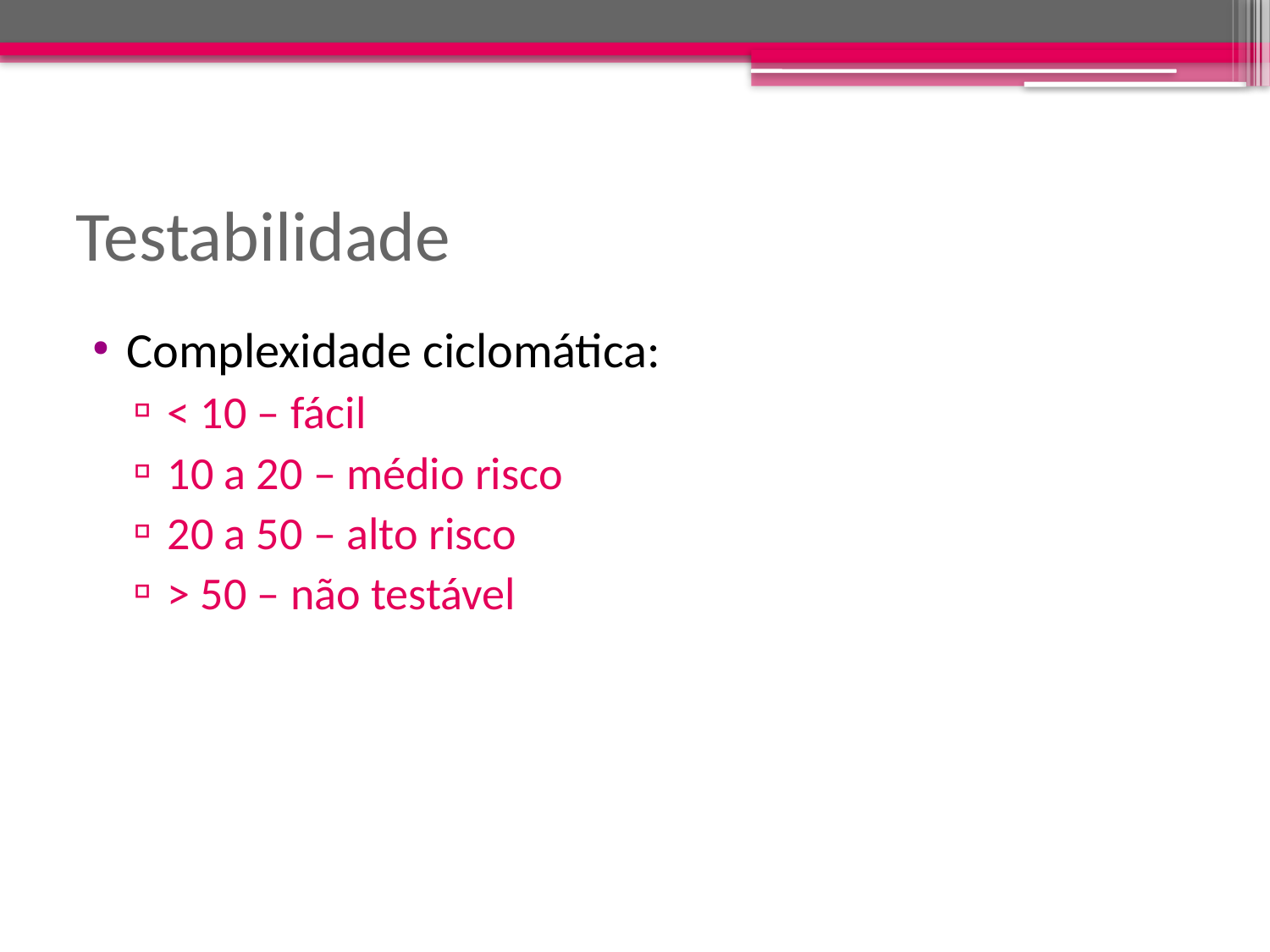

# Testabilidade
Complexidade ciclomática:
< 10 – fácil
10 a 20 – médio risco
20 a 50 – alto risco
> 50 – não testável